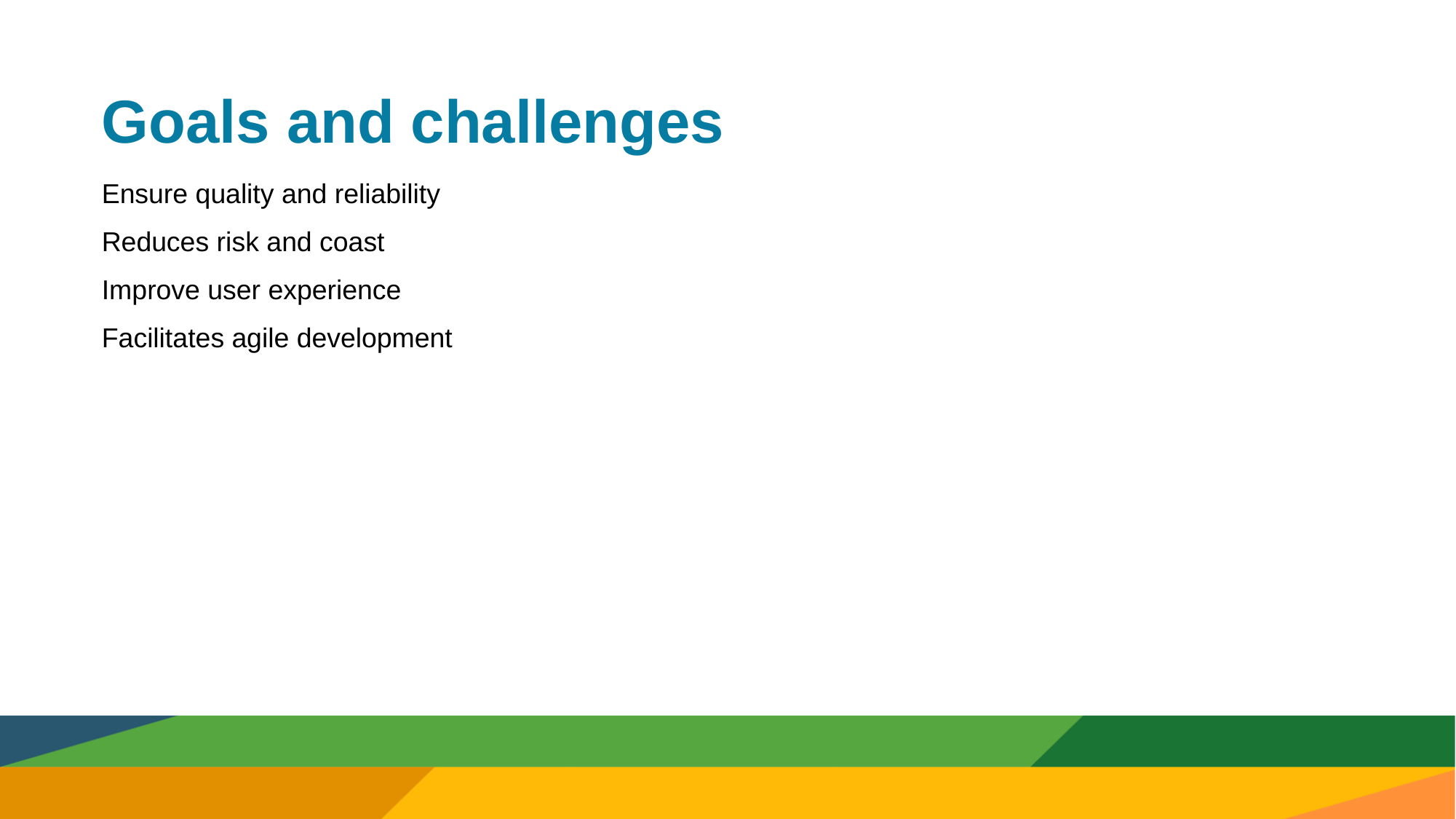

# Goals and challenges
Ensure quality and reliability
Reduces risk and coast
Improve user experience
Facilitates agile development